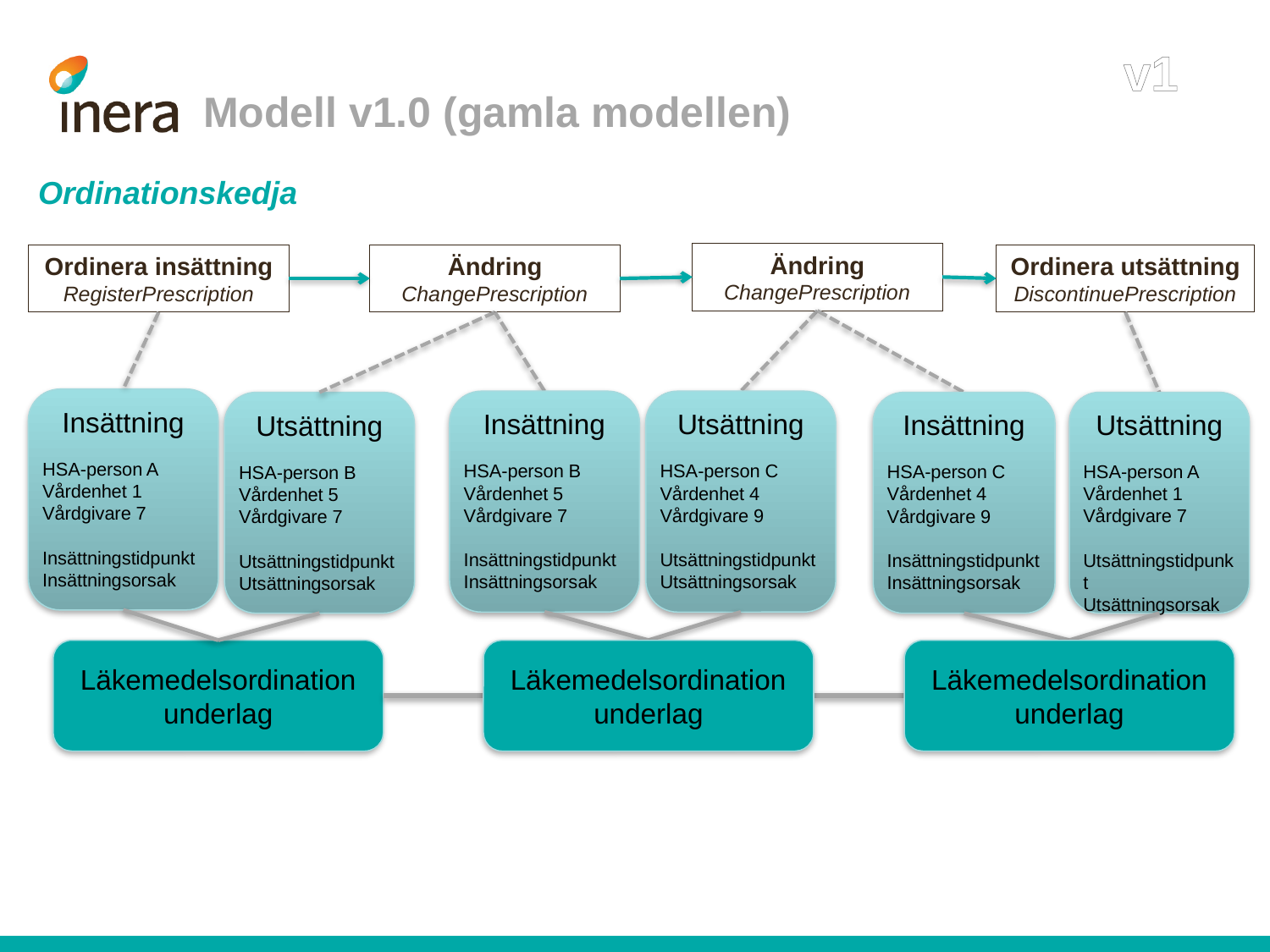

v1
# Modell v1.0 (gamla modellen)
Ordinationskedja
Ändring
ChangePrescription
Ordinera insättning
RegisterPrescription
Ändring
ChangePrescription
Ordinera utsättning
DiscontinuePrescription
Insättning

HSA-person A
Vårdenhet 1
Vårdgivare 7

Insättningstidpunkt
Insättningsorsak
Insättning

HSA-person B
Vårdenhet 5
Vårdgivare 7

Insättningstidpunkt
Insättningsorsak
Utsättning

HSA-person C
Vårdenhet 4
Vårdgivare 9

Utsättningstidpunkt
Utsättningsorsak
Utsättning

HSA-person B
Vårdenhet 5
Vårdgivare 7

Utsättningstidpunkt
Utsättningsorsak
Utsättning

HSA-person A
Vårdenhet 1
Vårdgivare 7

Utsättningstidpunkt
Utsättningsorsak
Insättning

HSA-person C
Vårdenhet 4
Vårdgivare 9

Insättningstidpunkt
Insättningsorsak
Läkemedelsordination
underlag
Läkemedelsordination
underlag
Läkemedelsordination
underlag